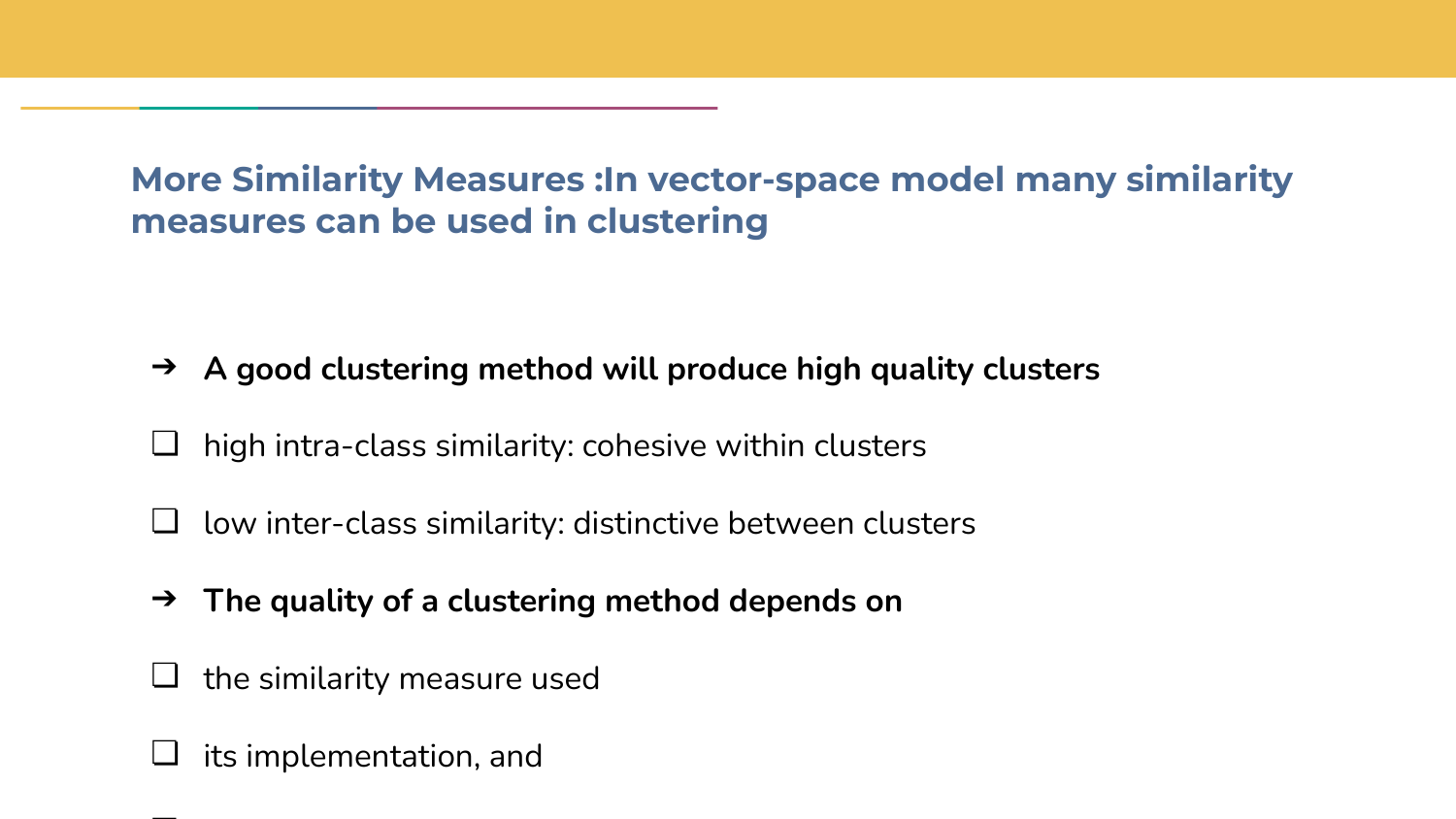

# More Similarity Measures :In vector-space model many similarity measures can be used in clustering
A good clustering method will produce high quality clusters
high intra-class similarity: cohesive within clusters
low inter-class similarity: distinctive between clusters
The quality of a clustering method depends on
the similarity measure used
its implementation, and
Its ability to discover some or all of the hidden patterns